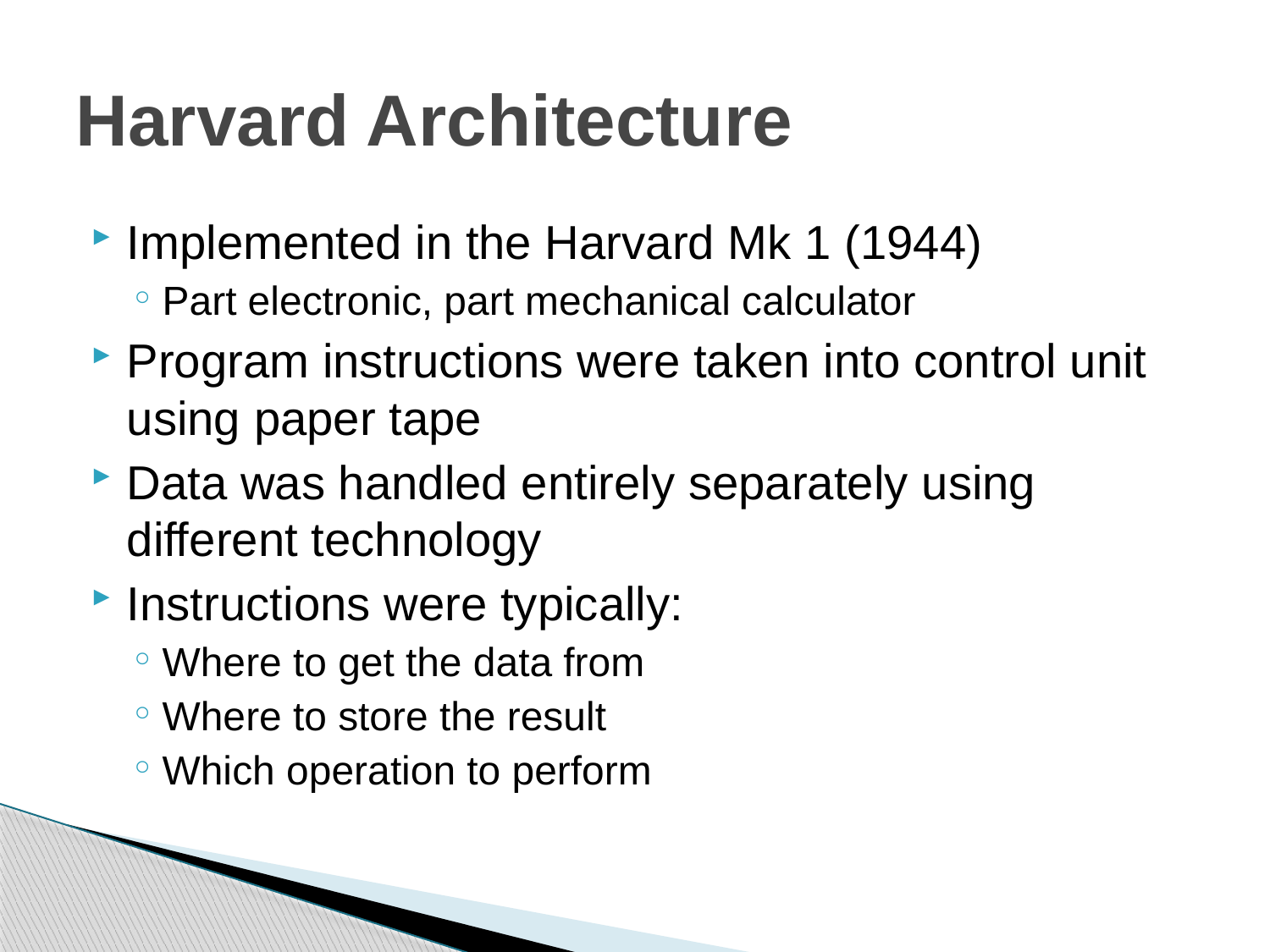

# Harvard Architecture
Implemented in the Harvard Mk 1 (1944)
Part electronic, part mechanical calculator
Program instructions were taken into control unit using paper tape
Data was handled entirely separately using different technology
Instructions were typically:
Where to get the data from
Where to store the result
Which operation to perform